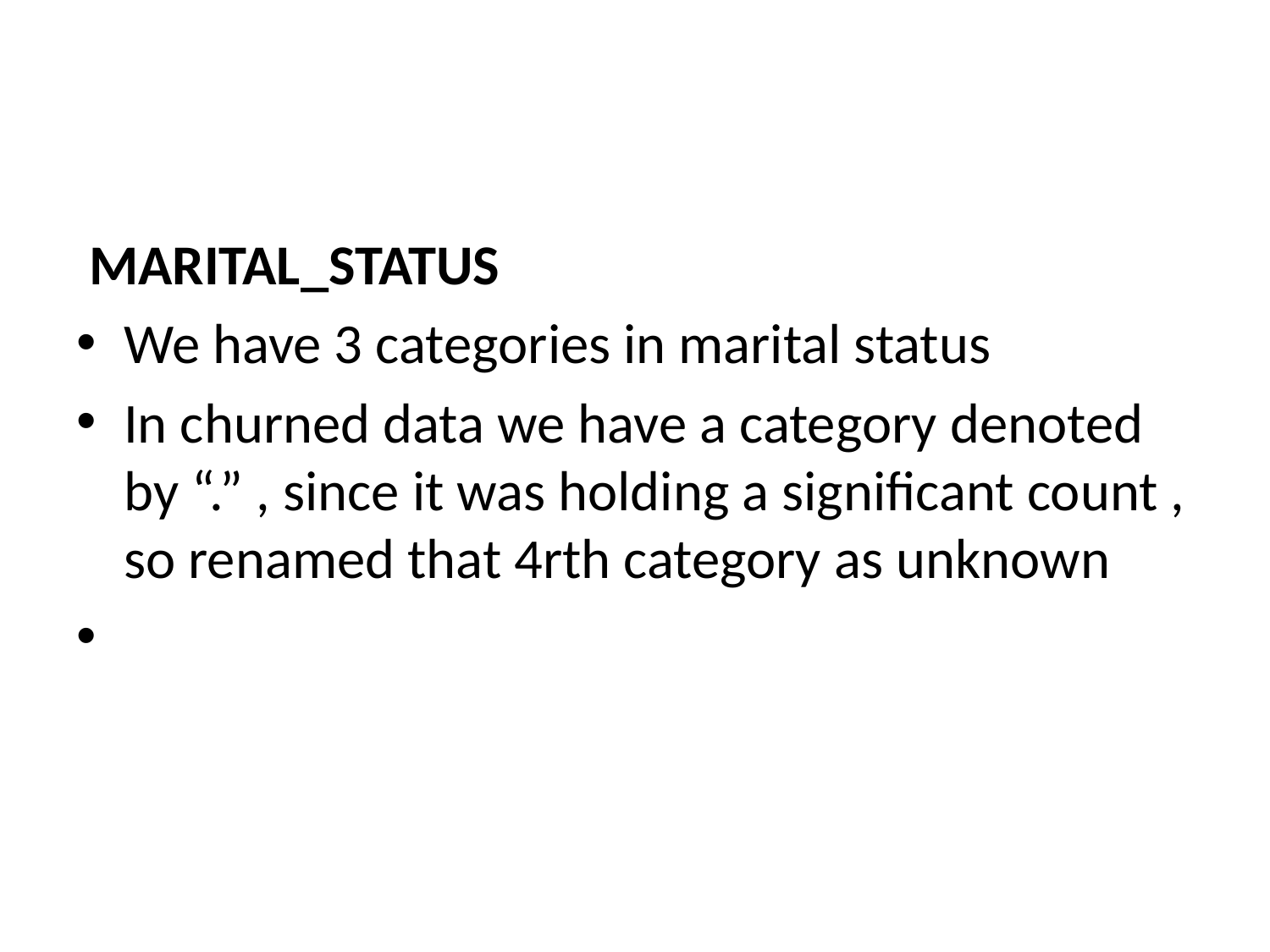

MARITAL_STATUS
We have 3 categories in marital status
In churned data we have a category denoted by “.” , since it was holding a significant count , so renamed that 4rth category as unknown